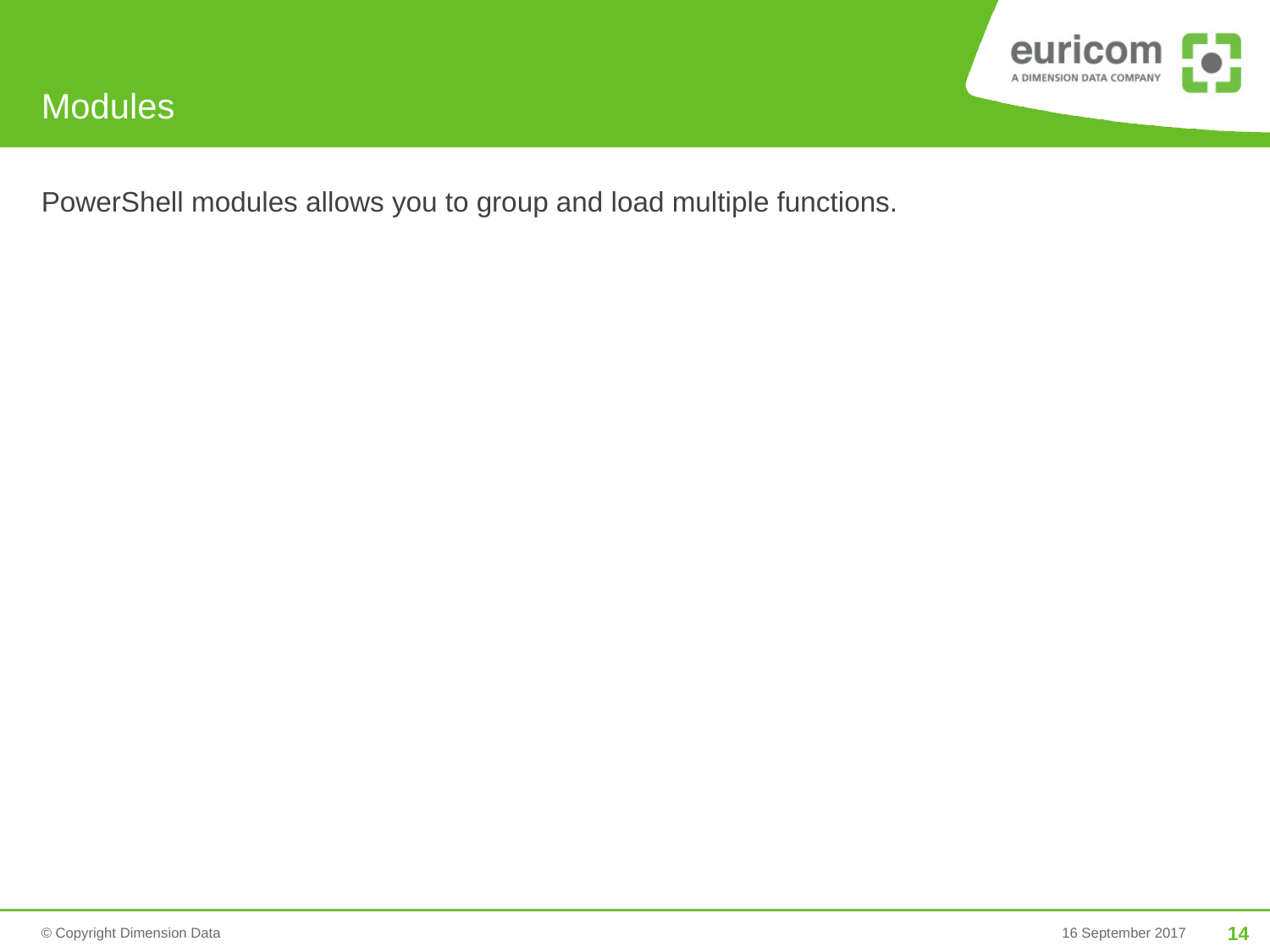

# Modules
PowerShell modules allows you to group and load multiple functions.